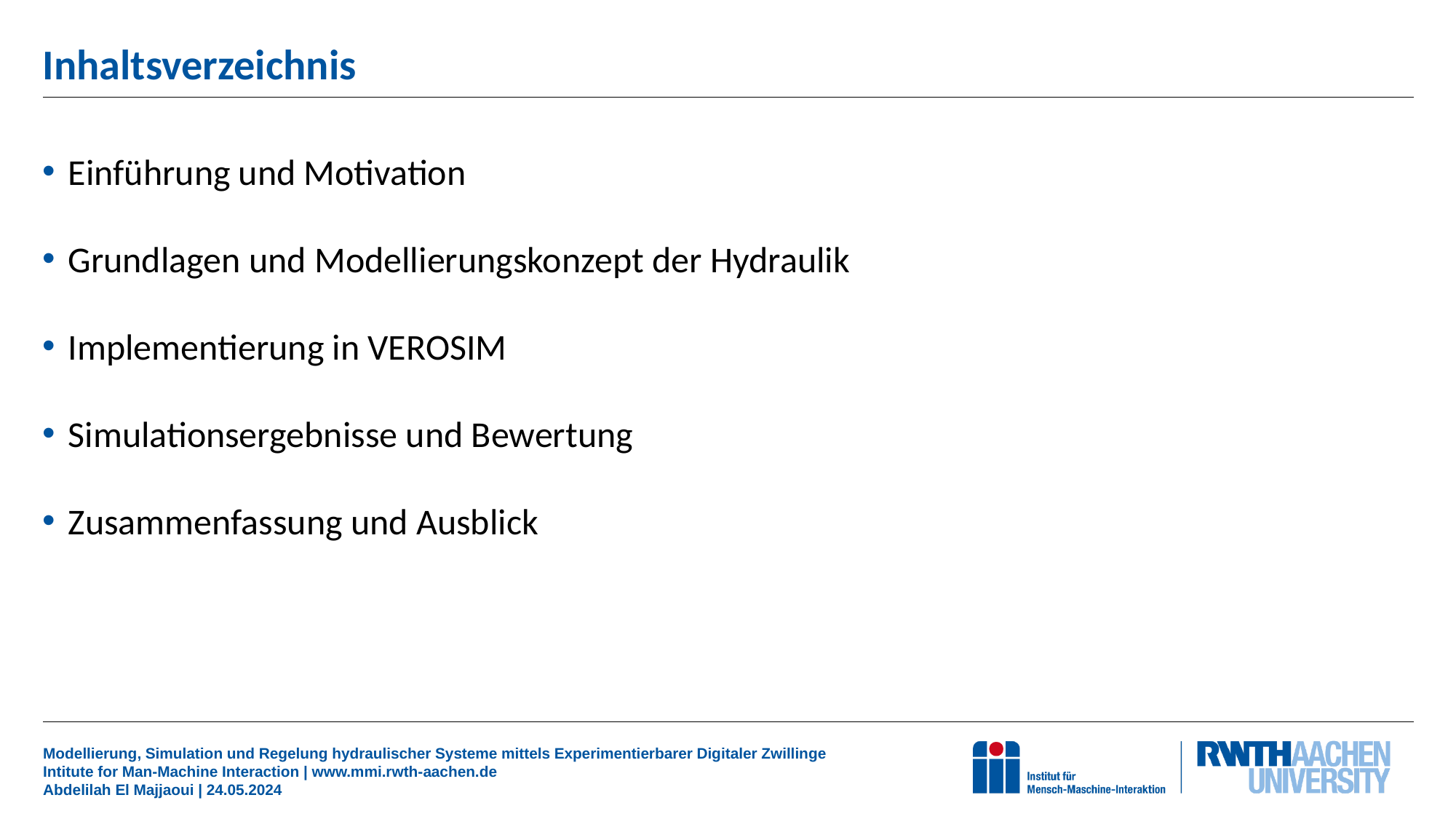

# Inhaltsverzeichnis
Einführung und Motivation
Grundlagen und Modellierungskonzept der Hydraulik
Implementierung in VEROSIM
Simulationsergebnisse und Bewertung
Zusammenfassung und Ausblick